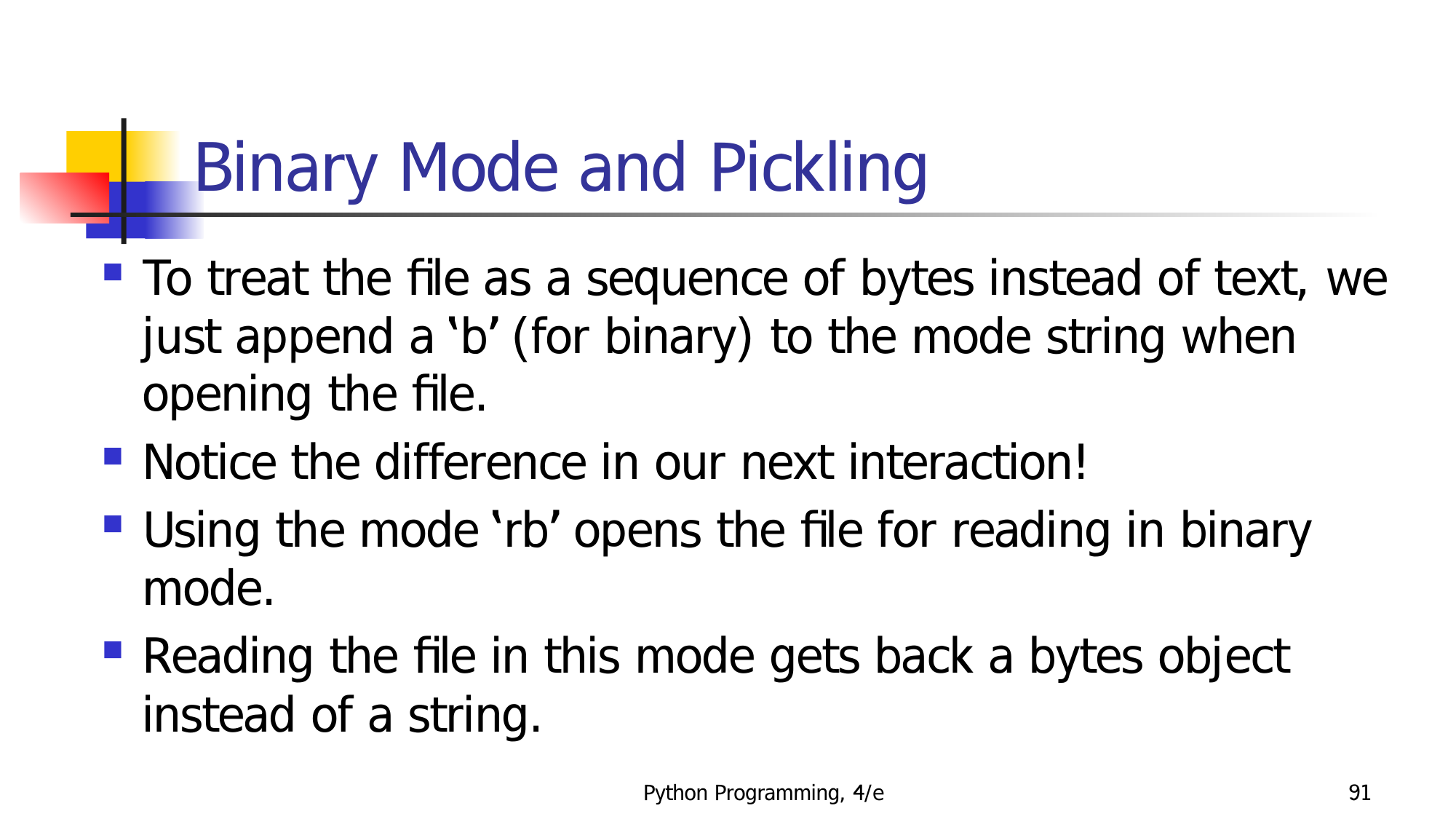

# Binary Mode and Pickling
To treat the file as a sequence of bytes instead of text, we just append a ‘b’ (for binary) to the mode string when opening the file.
Notice the difference in our next interaction!
Using the mode ‘rb’ opens the file for reading in binary mode.
Reading the file in this mode gets back a bytes object instead of a string.

Python Programming, 4/e
91